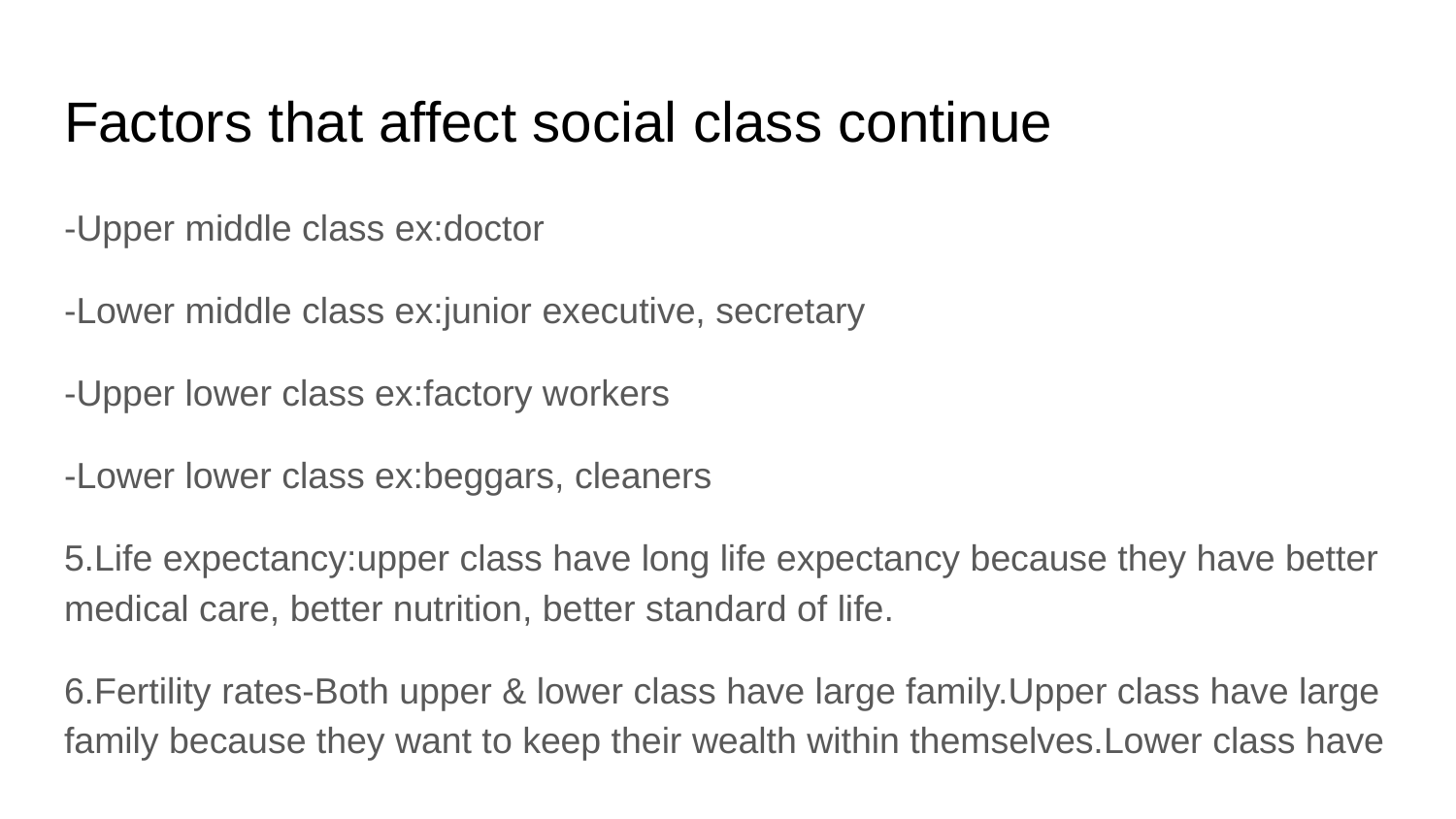

# Factors that affect social class continue
-Upper middle class ex:doctor
-Lower middle class ex:junior executive, secretary
-Upper lower class ex:factory workers
-Lower lower class ex:beggars, cleaners
5.Life expectancy:upper class have long life expectancy because they have better medical care, better nutrition, better standard of life.
6.Fertility rates-Both upper & lower class have large family.Upper class have large family because they want to keep their wealth within themselves.Lower class have